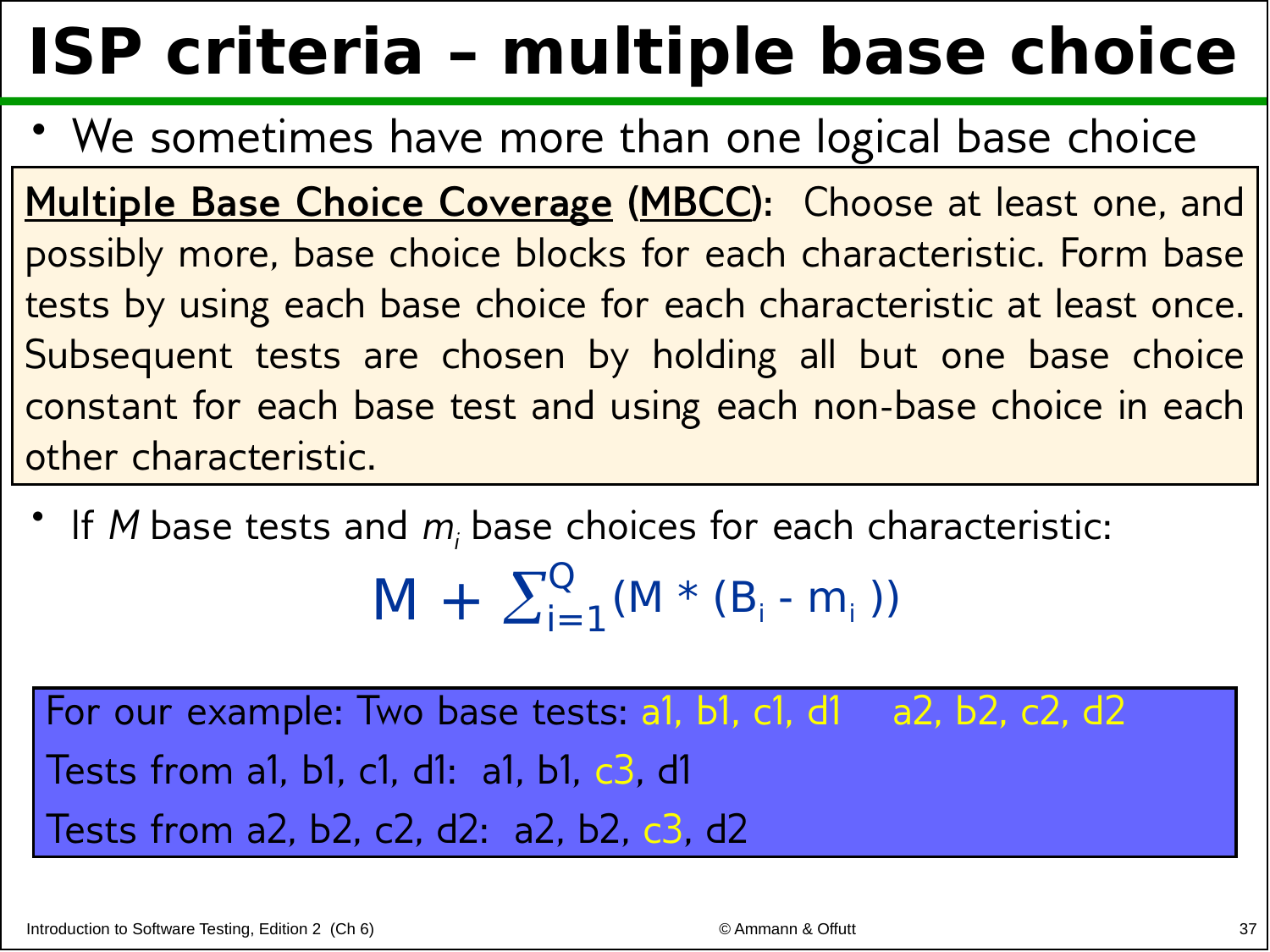

# ISP criteria – multiple base choice
We sometimes have more than one logical base choice
Multiple Base Choice Coverage (MBCC):  Choose at least one, and possibly more, base choice blocks for each characteristic. Form base tests by using each base choice for each characteristic at least once. Subsequent tests are chosen by holding all but one base choice constant for each base test and using each non-base choice in each other characteristic.
If M base tests and mi base choices for each characteristic:
Q
M + ∑
(M * (Bi - mi ))
i=1
For our example: Two base tests: a1, b1, c1, d1    a2, b2, c2, d2
Tests from a1, b1, c1, d1:  a1, b1, c3, d1
Tests from a2, b2, c2, d2:  a2, b2, c3, d2
37
© Ammann & Offutt
Introduction to Software Testing, Edition 2  (Ch 6)